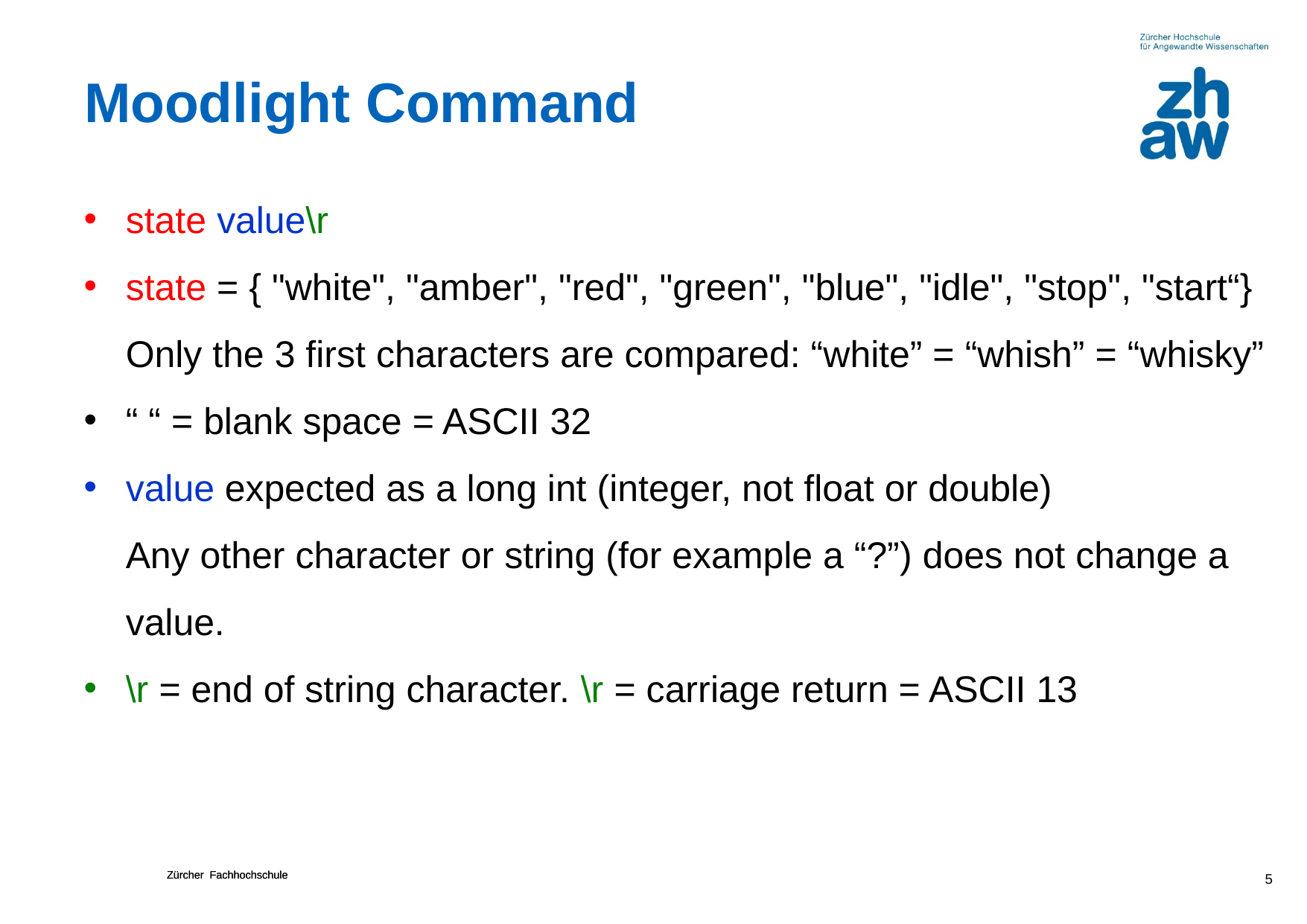

# Moodlight Command
state value\r
state = { "white", "amber", "red", "green", "blue", "idle", "stop", "start“}
Only the 3 first characters are compared: “white” = “whish” = “whisky”
“ “ = blank space = ASCII 32
value expected as a long int (integer, not float or double)
Any other character or string (for example a “?”) does not change a value.
\r = end of string character. \r = carriage return = ASCII 13
5